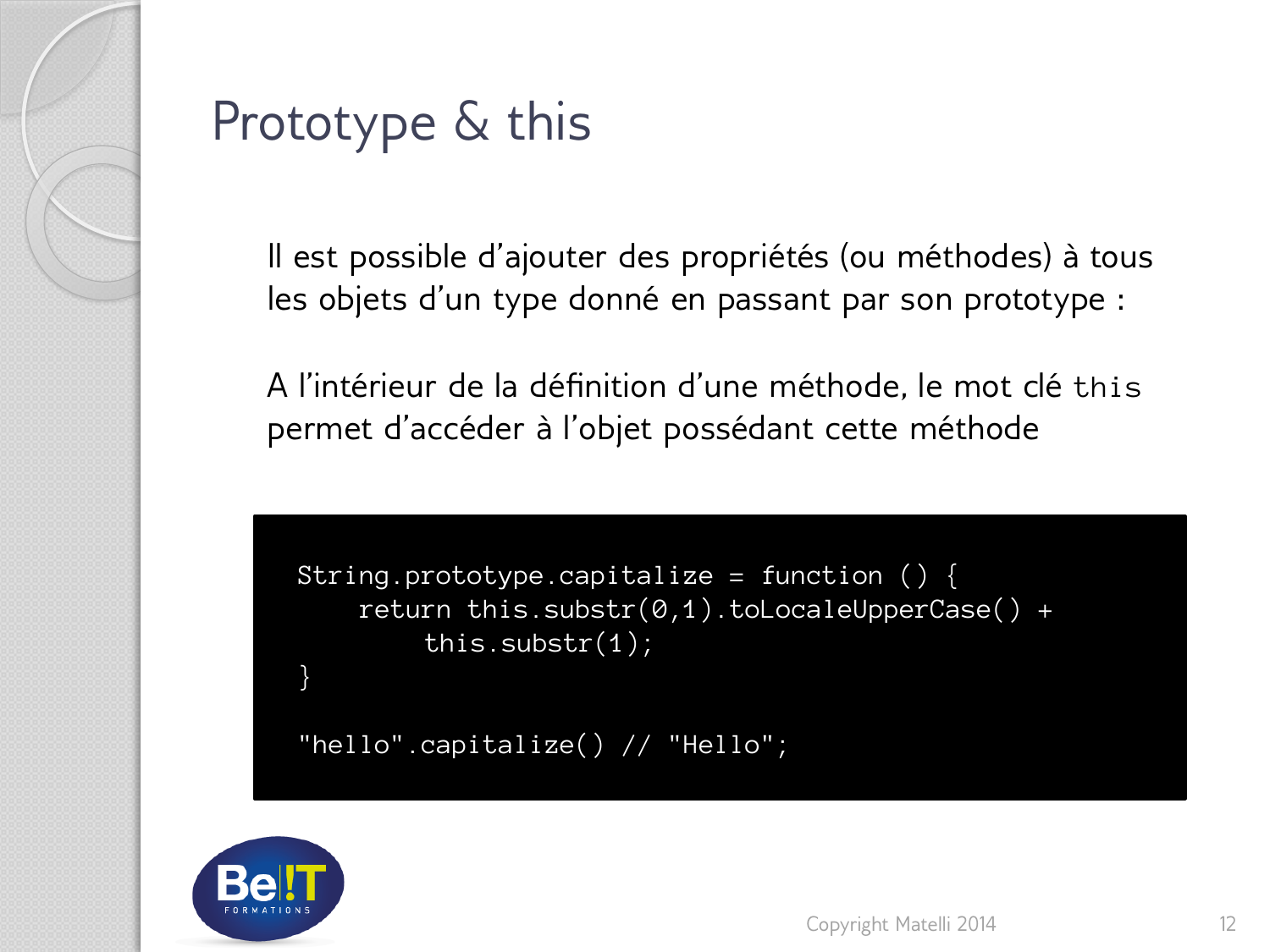

# Prototype & this
Il est possible d’ajouter des propriétés (ou méthodes) à tous les objets d’un type donné en passant par son prototype :

A l’intérieur de la définition d’une méthode, le mot clé this permet d’accéder à l’objet possédant cette méthode

  String.prototype.capitalize = function () {
      return this.substr(0,1).toLocaleUpperCase() +
	  this.substr(1);
  }

  "hello".capitalize() // "Hello";

Copyright Matelli 2014
12